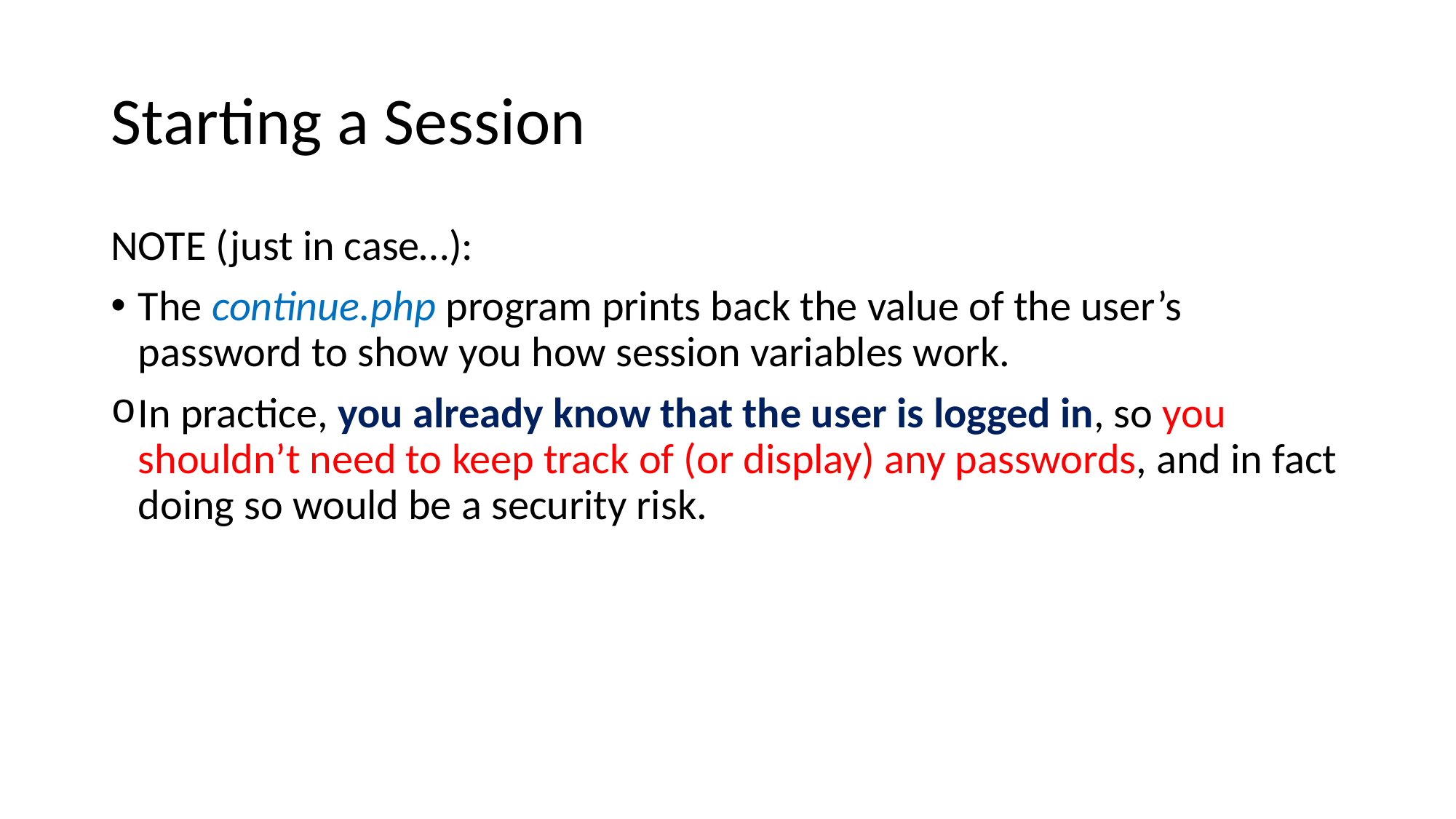

# Starting a Session
NOTE (just in case…):
The continue.php program prints back the value of the user’s password to show you how session variables work.
In practice, you already know that the user is logged in, so you shouldn’t need to keep track of (or display) any passwords, and in fact doing so would be a security risk.